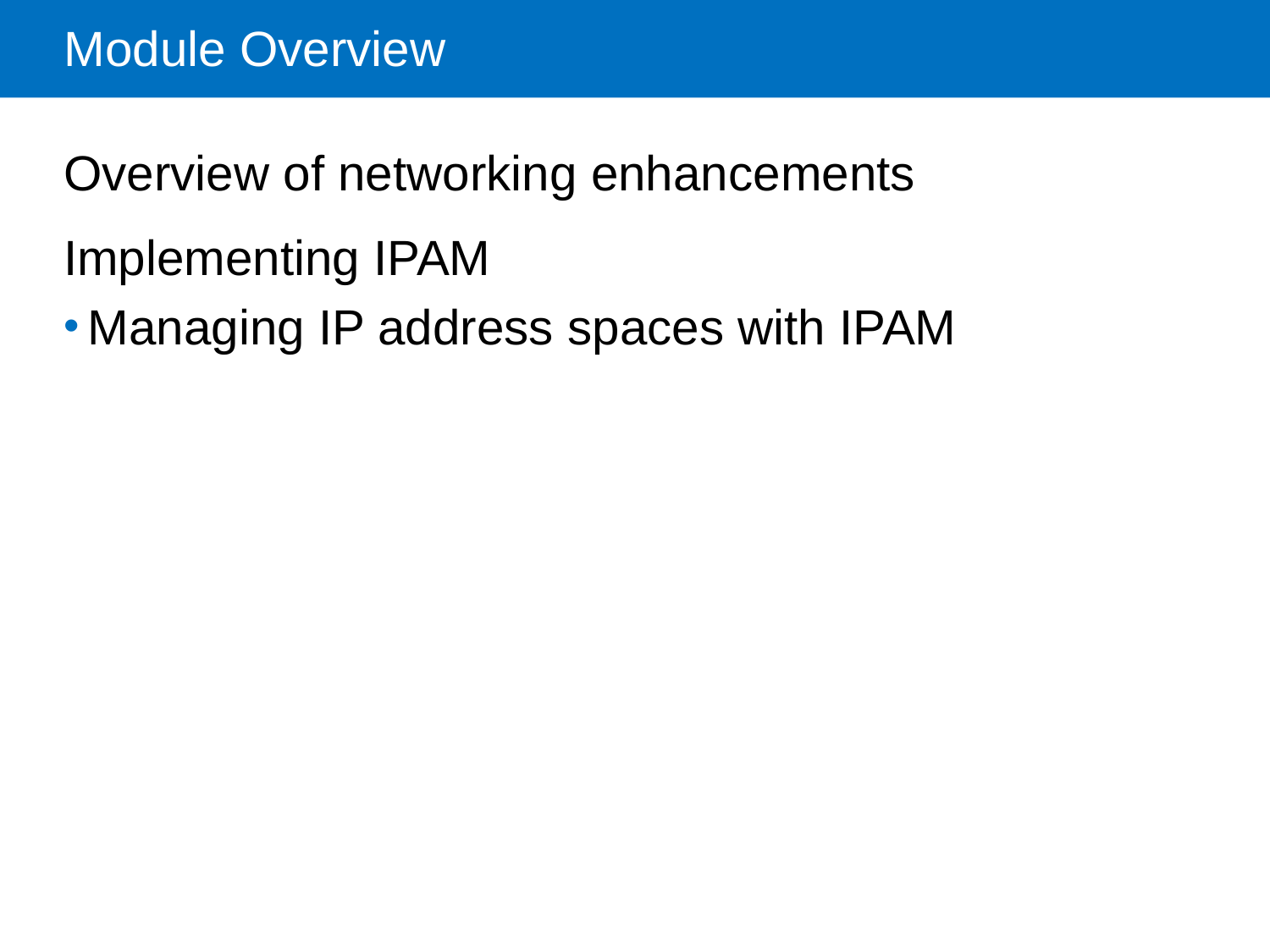

# Module Overview
Overview of networking enhancements
Implementing IPAM
Managing IP address spaces with IPAM